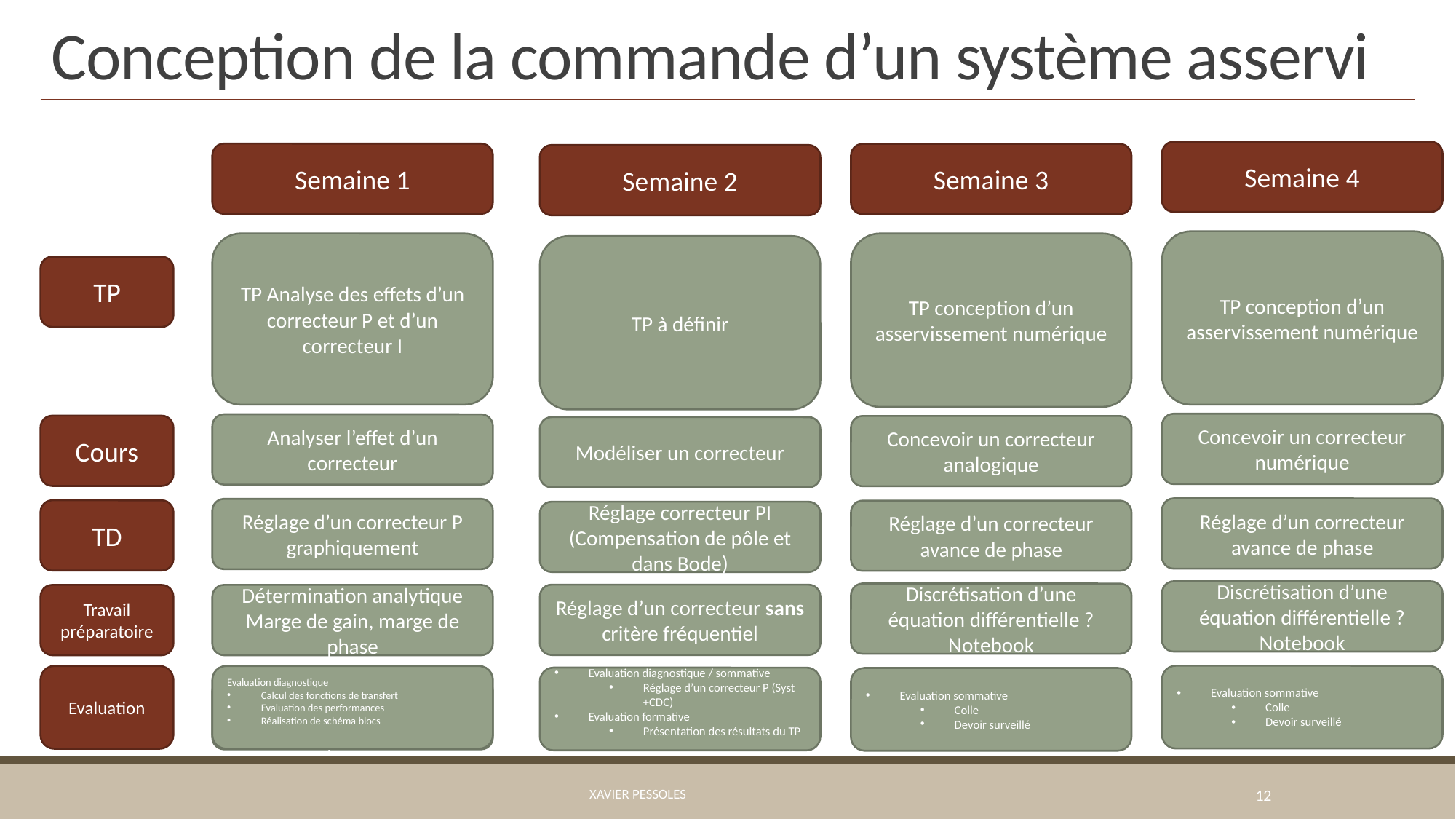

# Conception de la commande d’un système asservi
Semaine 4
Semaine 1
Semaine 3
Semaine 2
TP conception d’un asservissement numérique
TP Analyse des effets d’un correcteur P et d’un correcteur I
TP conception d’un asservissement numérique
TP à définir
TP
Concevoir un correcteur numérique
Analyser l’effet d’un correcteur
Cours
Concevoir un correcteur analogique
Modéliser un correcteur
Réglage d’un correcteur avance de phase
Réglage d’un correcteur P graphiquement
TD
Réglage d’un correcteur avance de phase
Réglage correcteur PI (Compensation de pôle et dans Bode)
Discrétisation d’une équation différentielle ? Notebook
Discrétisation d’une équation différentielle ? Notebook
Réglage d’un correcteur sans critère fréquentiel
Travail préparatoire
Détermination analytique Marge de gain, marge de phase
Evaluation sommative
Colle
Devoir surveillé
Evaluation
Evaluation diagnostique
Calcul des fonctions de transfert
Evaluation des performances
Réalisation de schéma blocs

Evaluation diagnostique / sommative
Réglage d’un correcteur P (Syst +CDC)
Evaluation formative
Présentation des résultats du TP

Evaluation sommative
Colle
Devoir surveillé
Détermination analytique Marge de gain, marge de phase
Xavier Pessoles
12